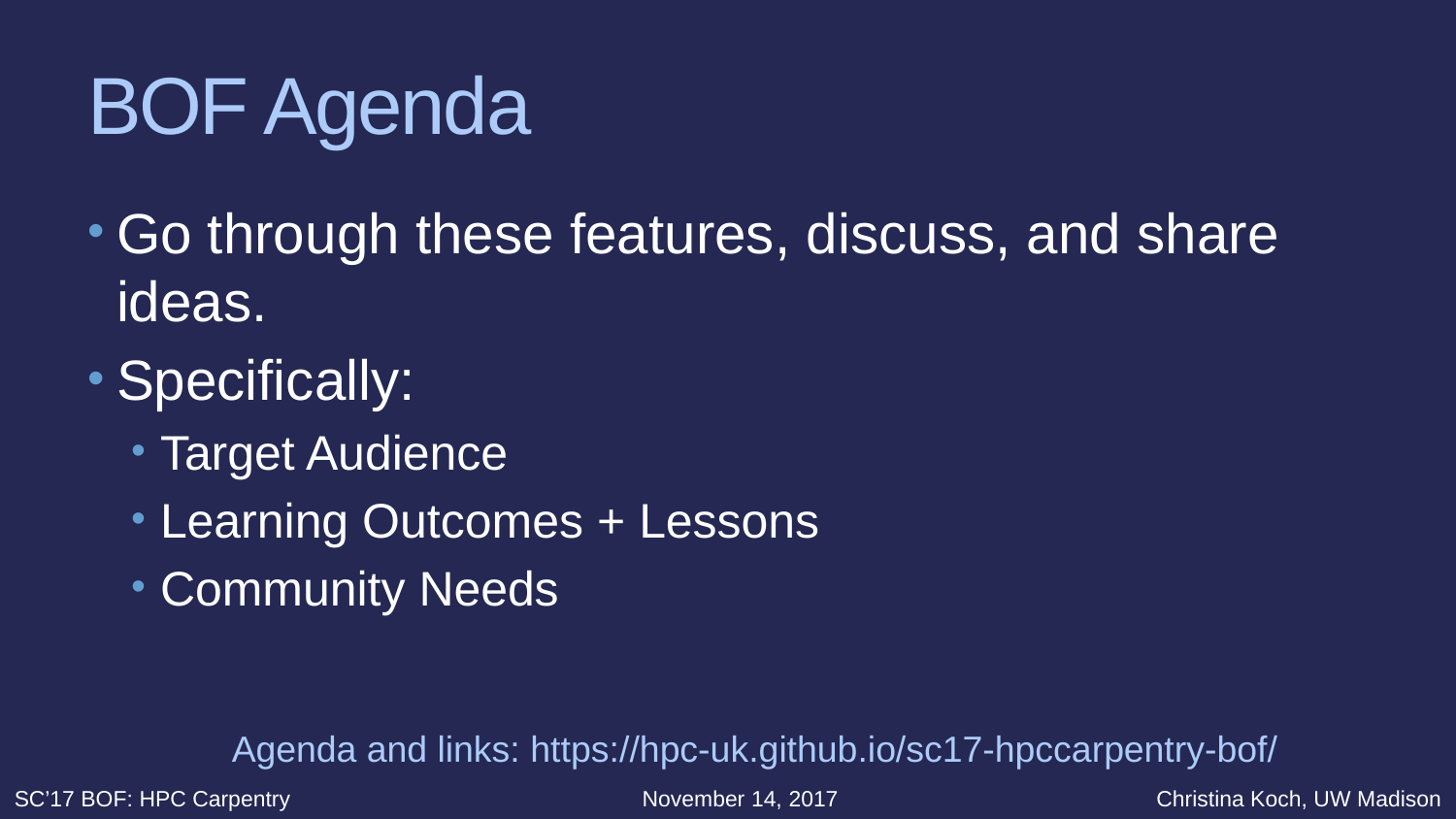

# BOF Agenda
Go through these features, discuss, and share ideas.
Specifically:
Target Audience
Learning Outcomes + Lessons
Community Needs